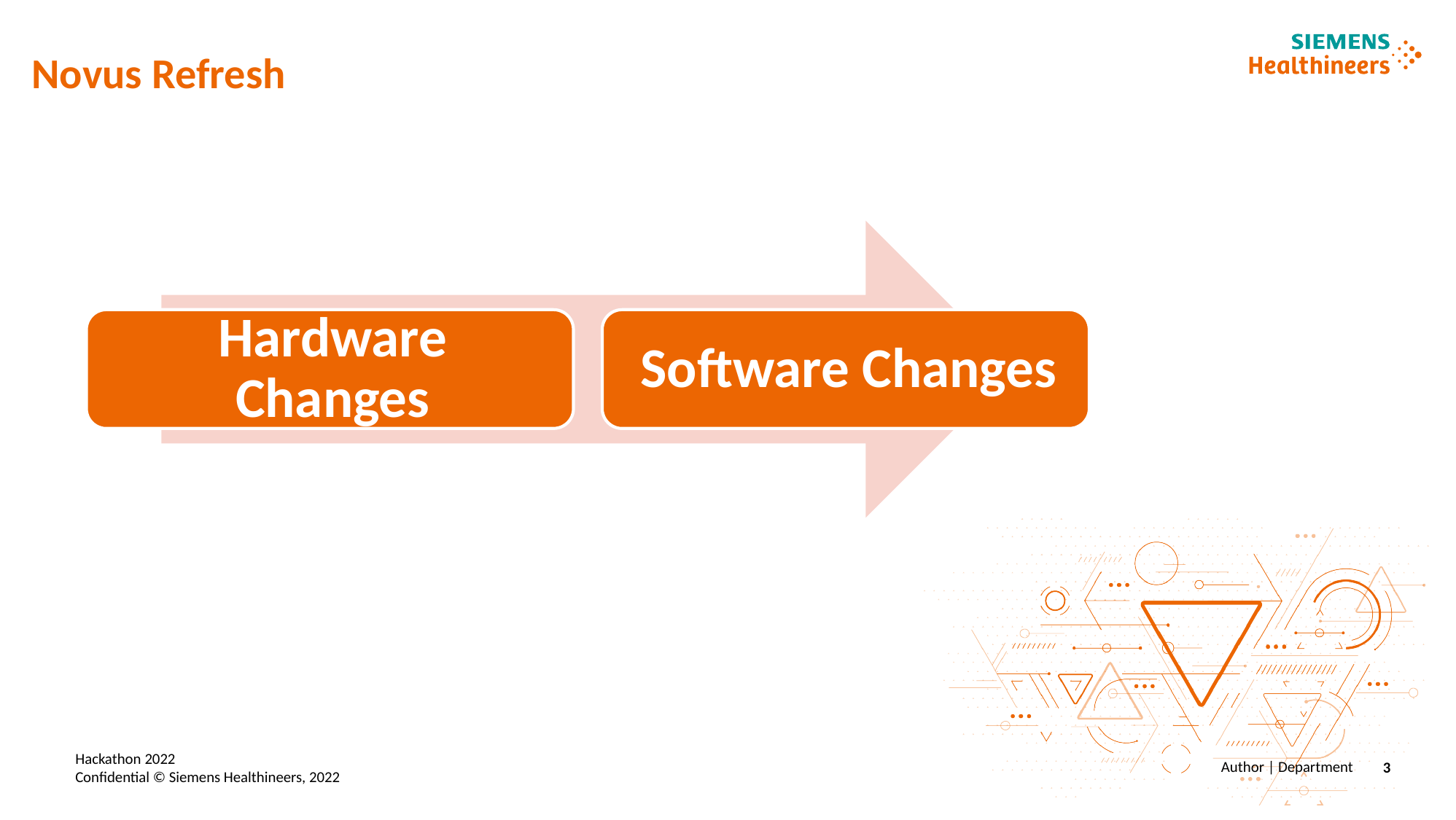

Novus Refresh
Hardware Changes
Software Changes
Author | Department